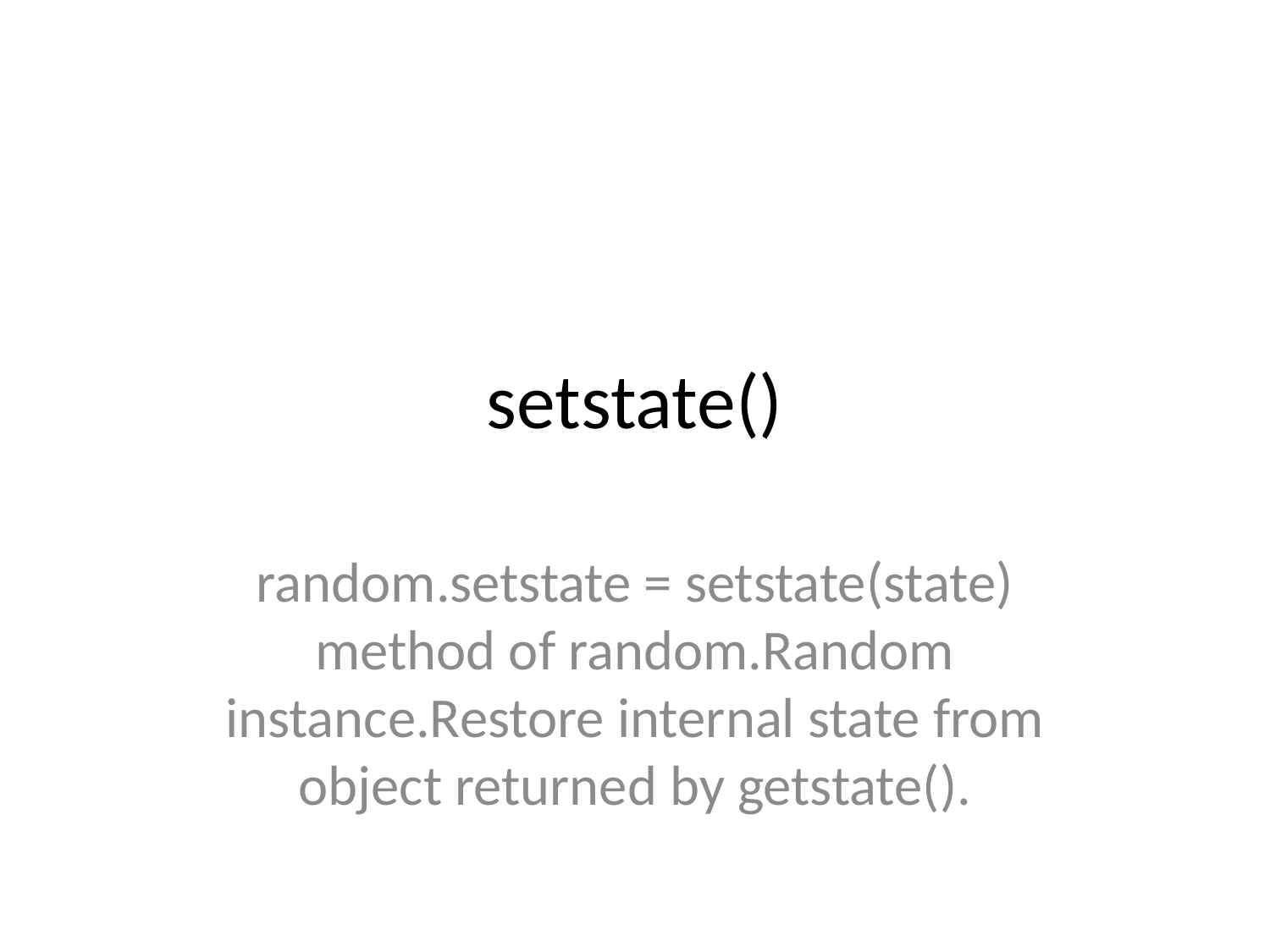

# setstate()
random.setstate = setstate(state) method of random.Random instance.Restore internal state from object returned by getstate().